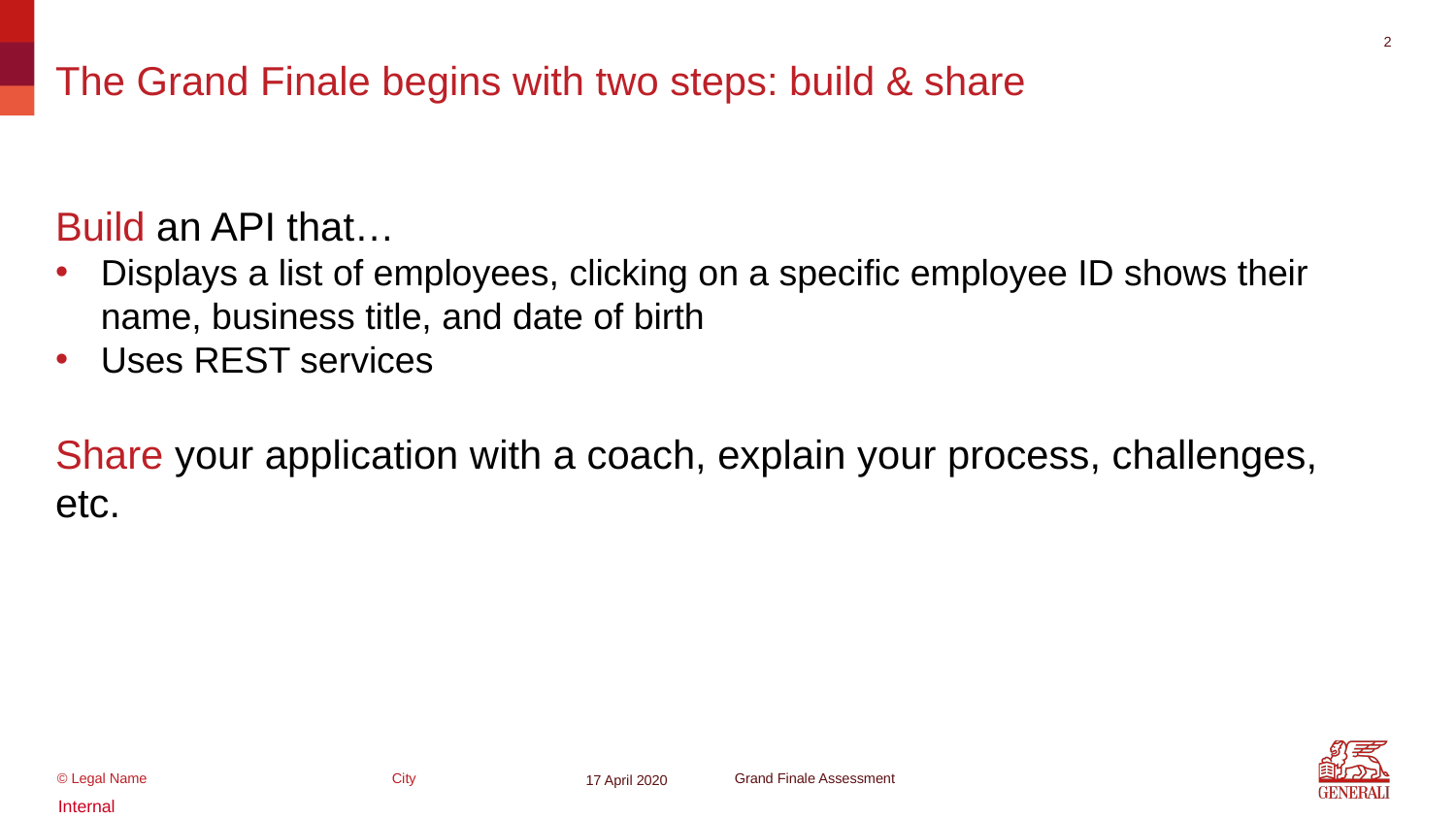

2
# The Grand Finale begins with two steps: build & share

Build an API that…
Displays a list of employees, clicking on a specific employee ID shows their name, business title, and date of birth
Uses REST services

Share your application with a coach, explain your process, challenges, etc.

17 April 2020
Grand Finale Assessment